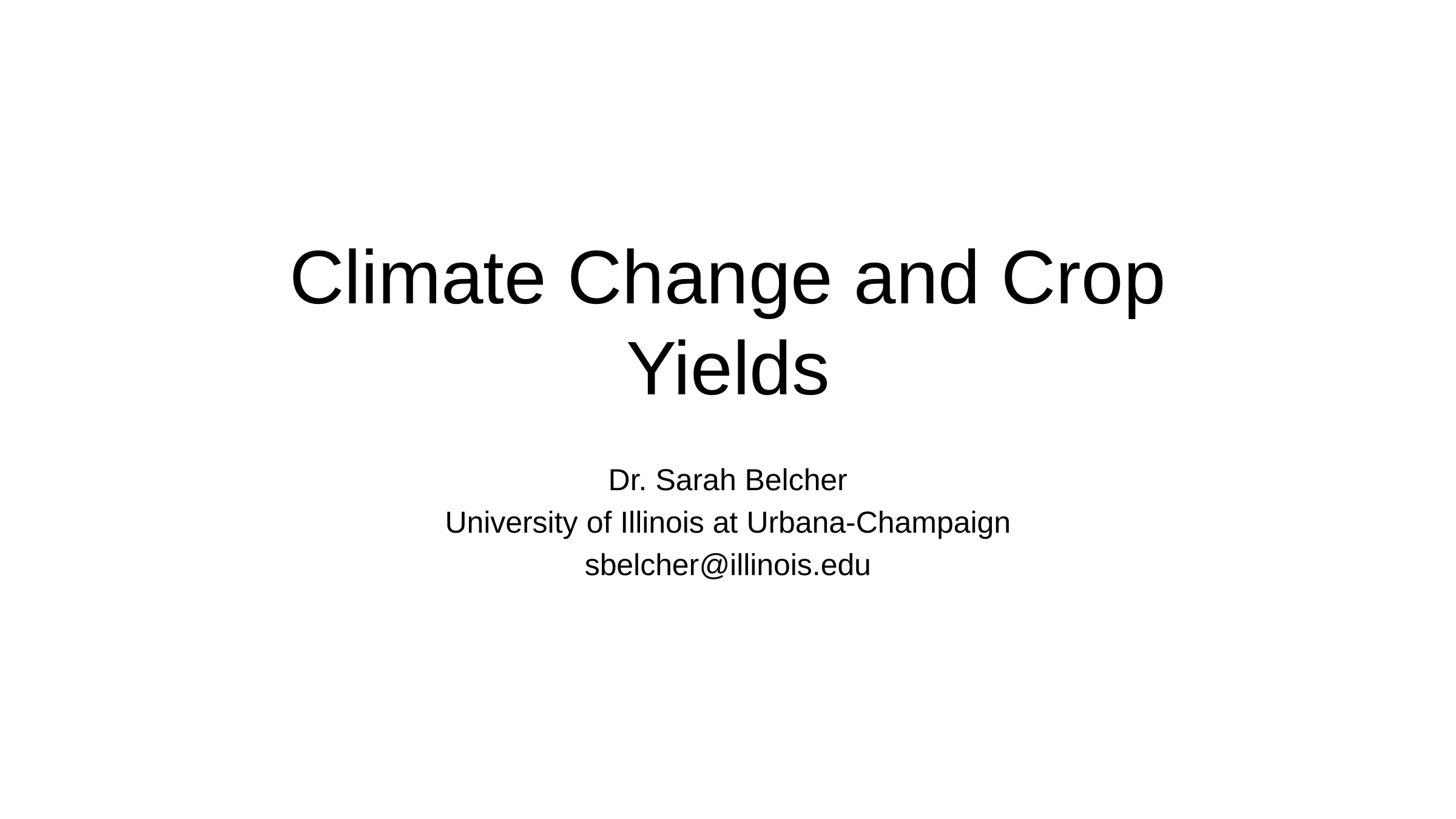

# Climate Change and Crop Yields
Dr. Sarah Belcher
University of Illinois at Urbana-Champaign
sbelcher@illinois.edu